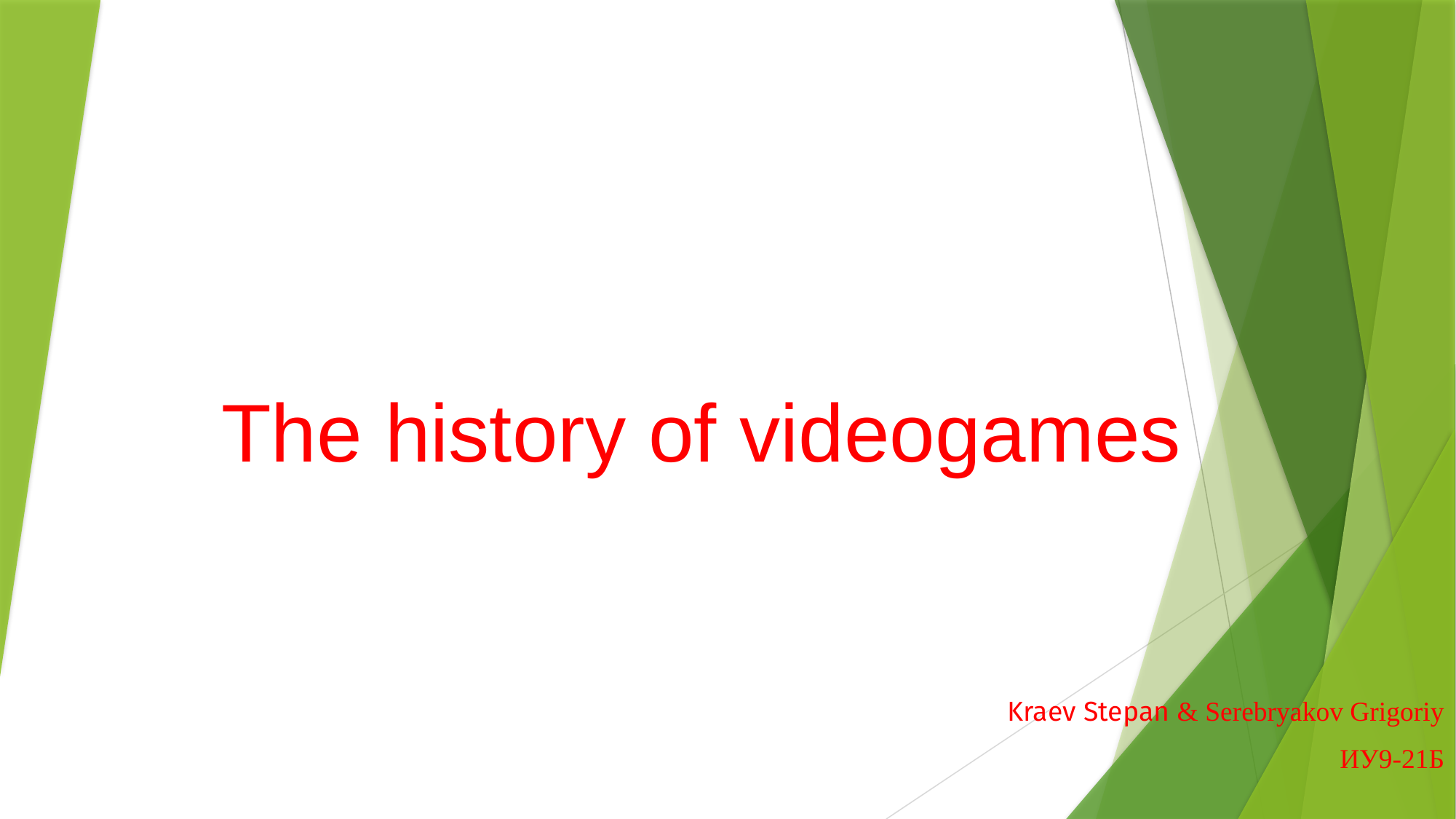

# The history of videogames
Kraev Stepan & Serebryakov Grigoriy
ИУ9-21Б